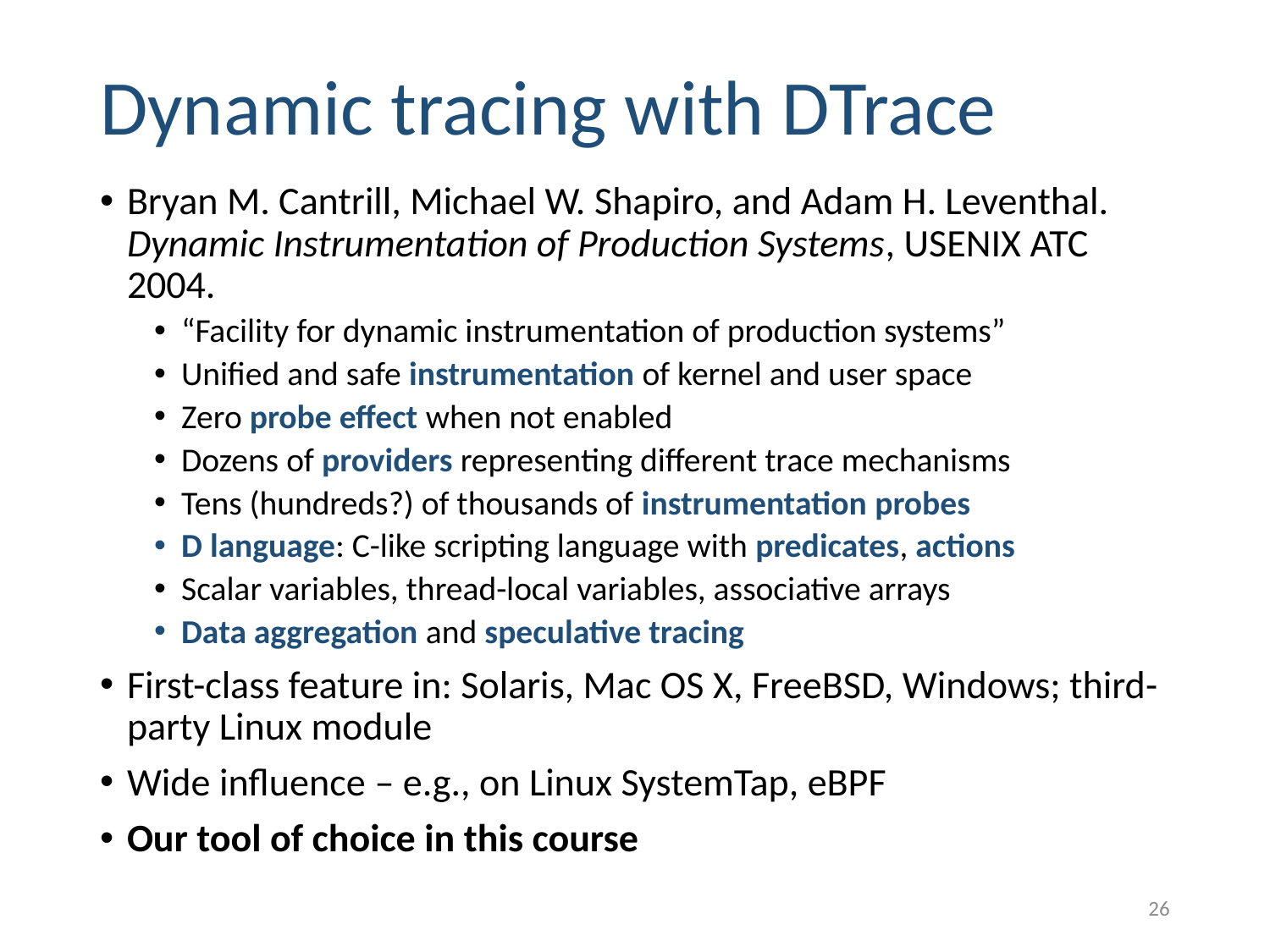

# Dynamic tracing with DTrace
Bryan M. Cantrill, Michael W. Shapiro, and Adam H. Leventhal. Dynamic Instrumentation of Production Systems, USENIX ATC 2004.
“Facility for dynamic instrumentation of production systems”
Unified and safe instrumentation of kernel and user space
Zero probe effect when not enabled
Dozens of providers representing different trace mechanisms
Tens (hundreds?) of thousands of instrumentation probes
D language: C-like scripting language with predicates, actions
Scalar variables, thread-local variables, associative arrays
Data aggregation and speculative tracing
First-class feature in: Solaris, Mac OS X, FreeBSD, Windows; third-party Linux module
Wide influence – e.g., on Linux SystemTap, eBPF
Our tool of choice in this course
26